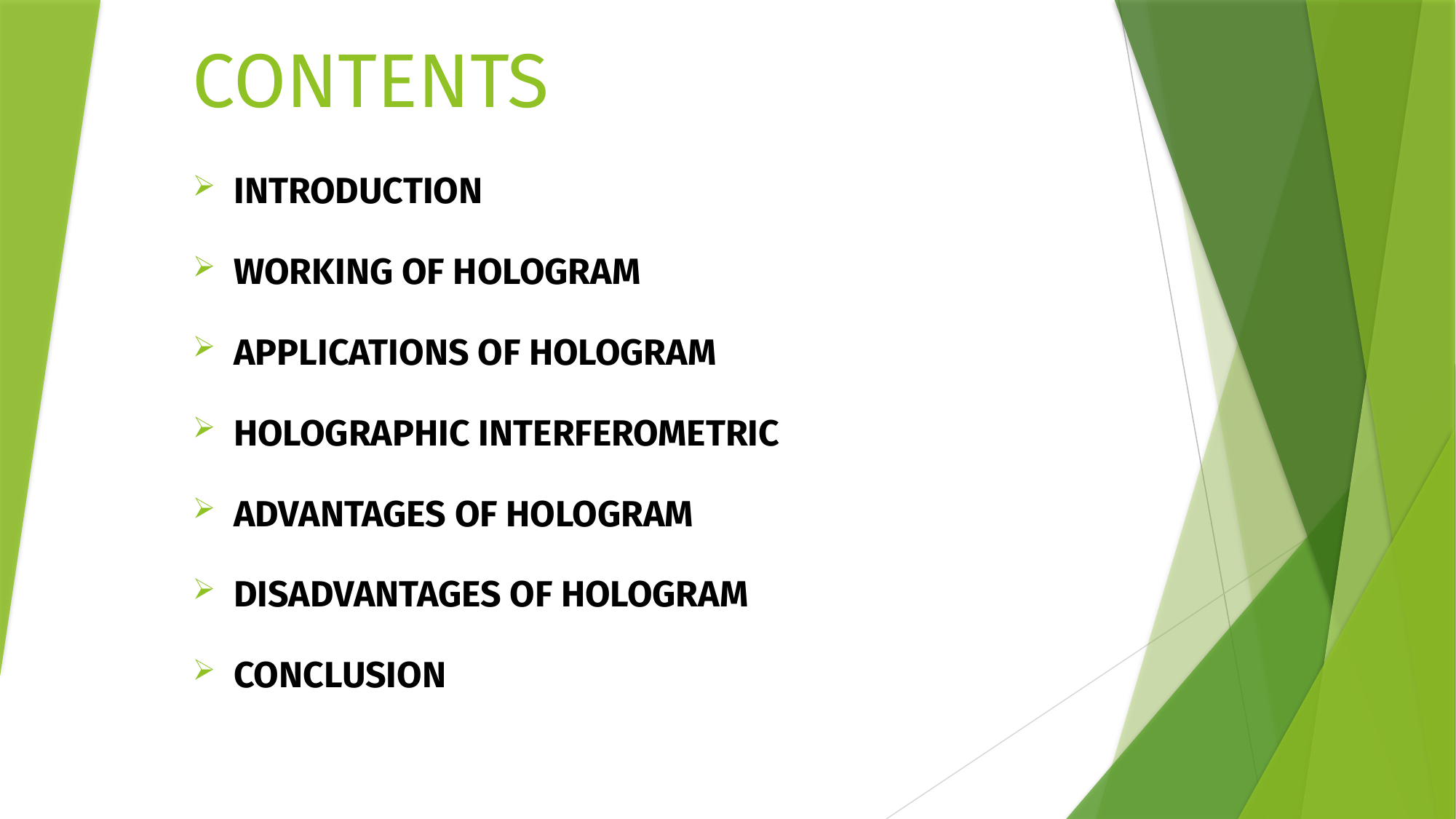

# CONTENTS
INTRODUCTION
WORKING OF HOLOGRAM
APPLICATIONS OF HOLOGRAM
HOLOGRAPHIC INTERFEROMETRIC
ADVANTAGES OF HOLOGRAM
DISADVANTAGES OF HOLOGRAM
CONCLUSION